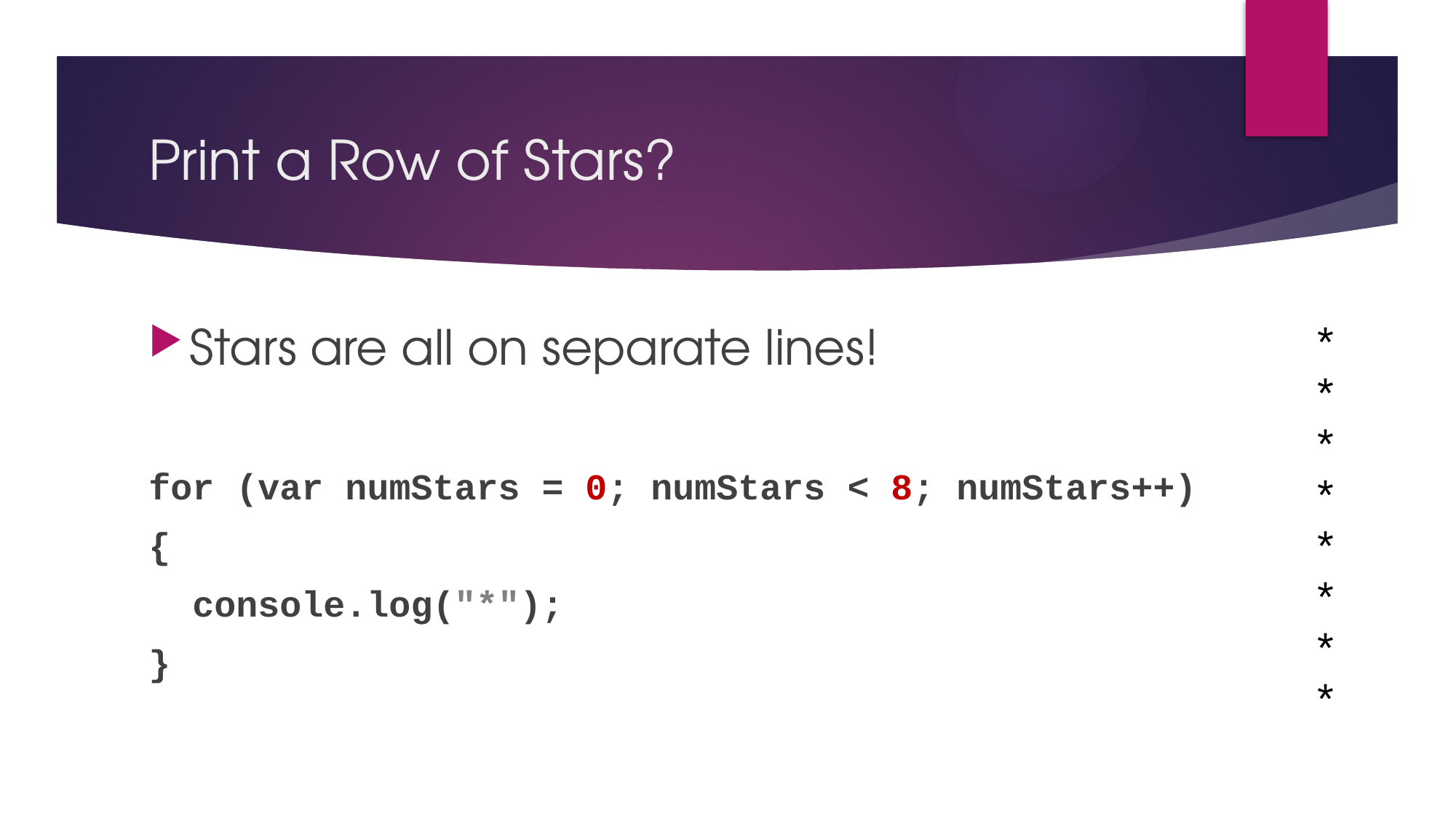

# Print a Row of Stars?
Stars are all on separate lines!

for (var numStars = 0; numStars < 8; numStars++)
{
  console.log("*");
}
*
*
*
*
*
*
*
*